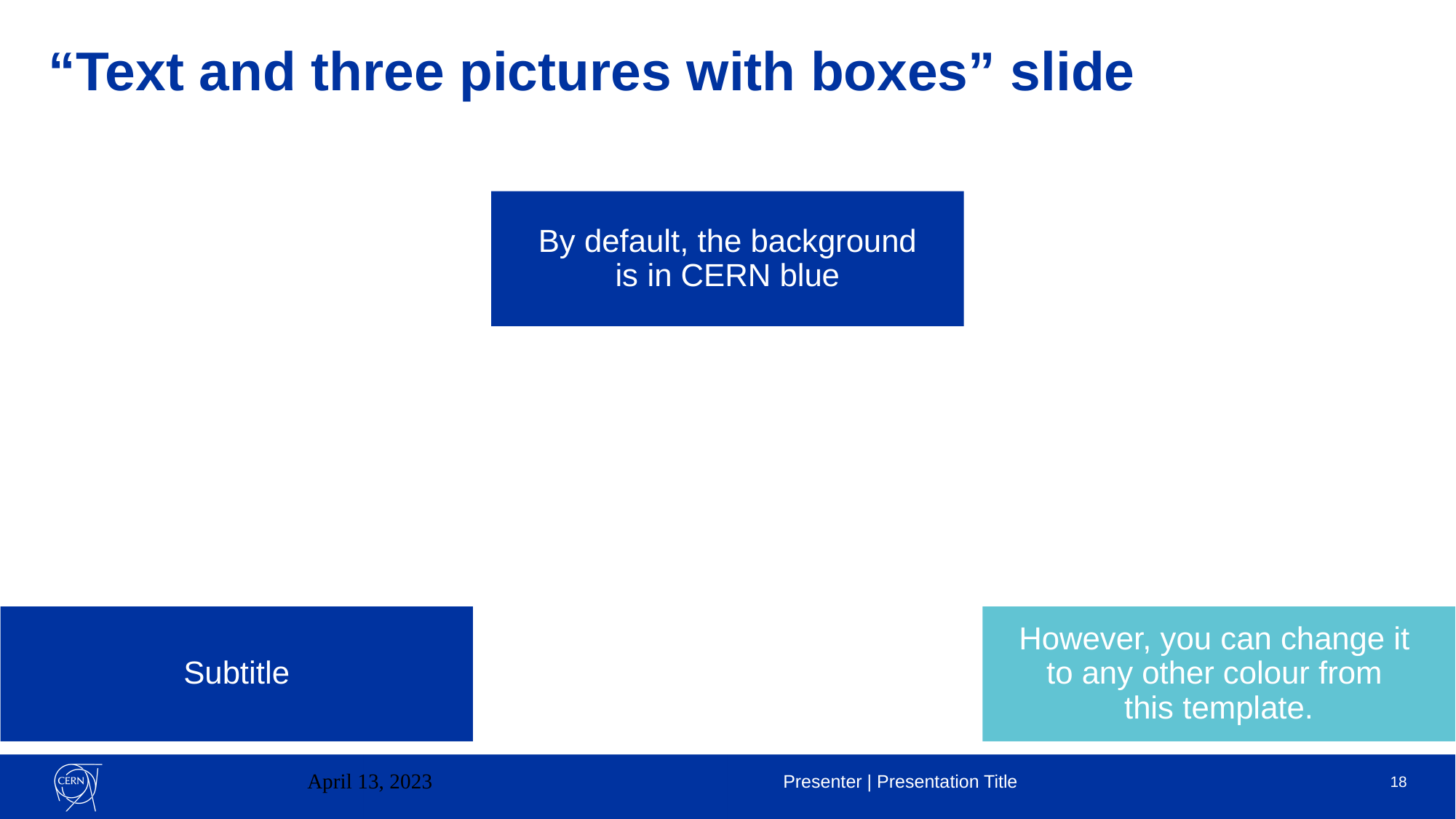

# “Text and three pictures with boxes” slide
By default, the background
is in CERN blue
Subtitle
However, you can change it
to any other colour from
this template.
April 13, 2023
Presenter | Presentation Title
18